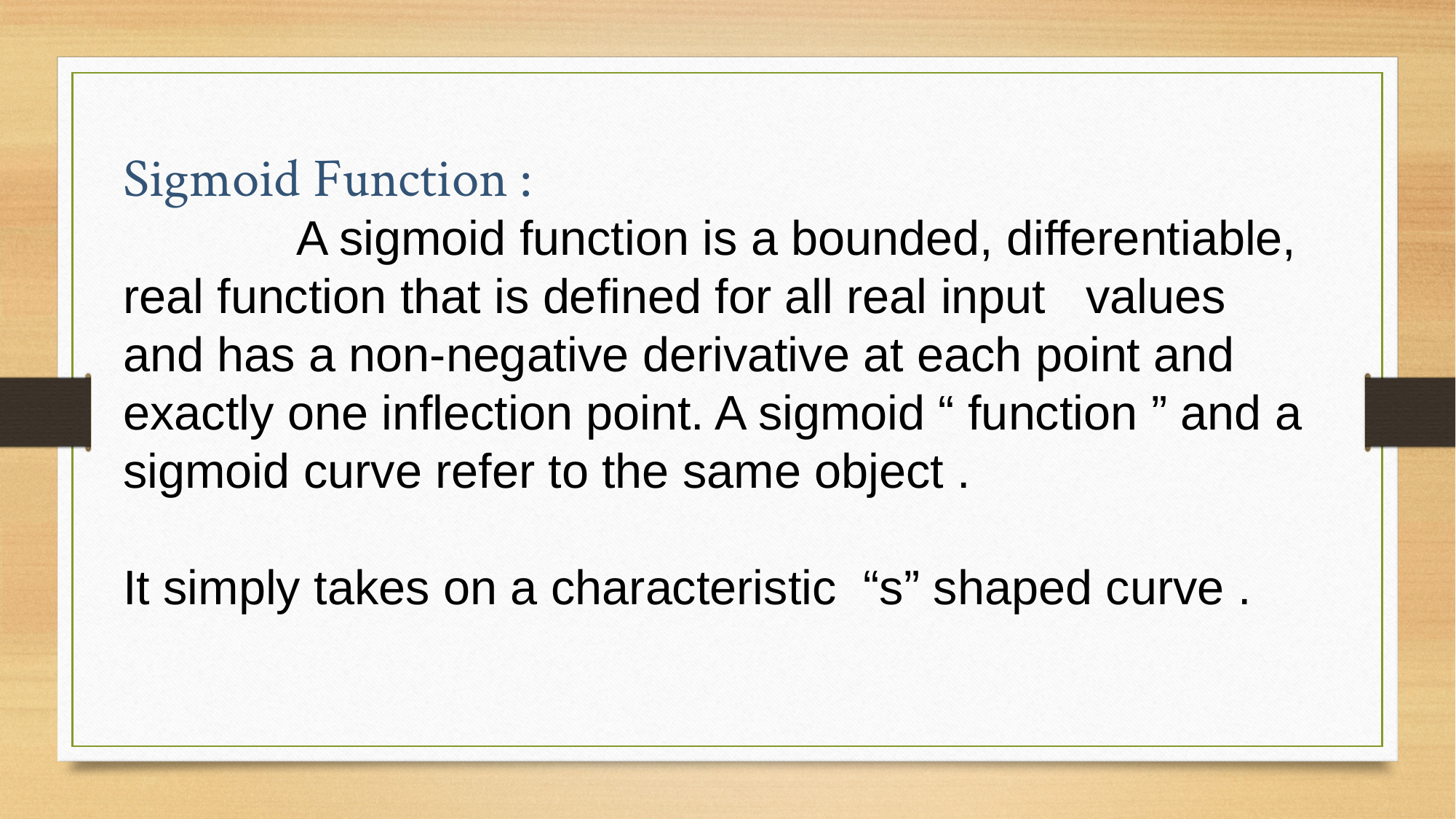

Sigmoid Function :
                            A sigmoid function is a bounded, differentiable, real function that is defined for all real input   values and has a non-negative derivative at each point and exactly one inflection point. A sigmoid “ function ” and a sigmoid curve refer to the same object .

It simply takes on a characteristic  “s” shaped curve .